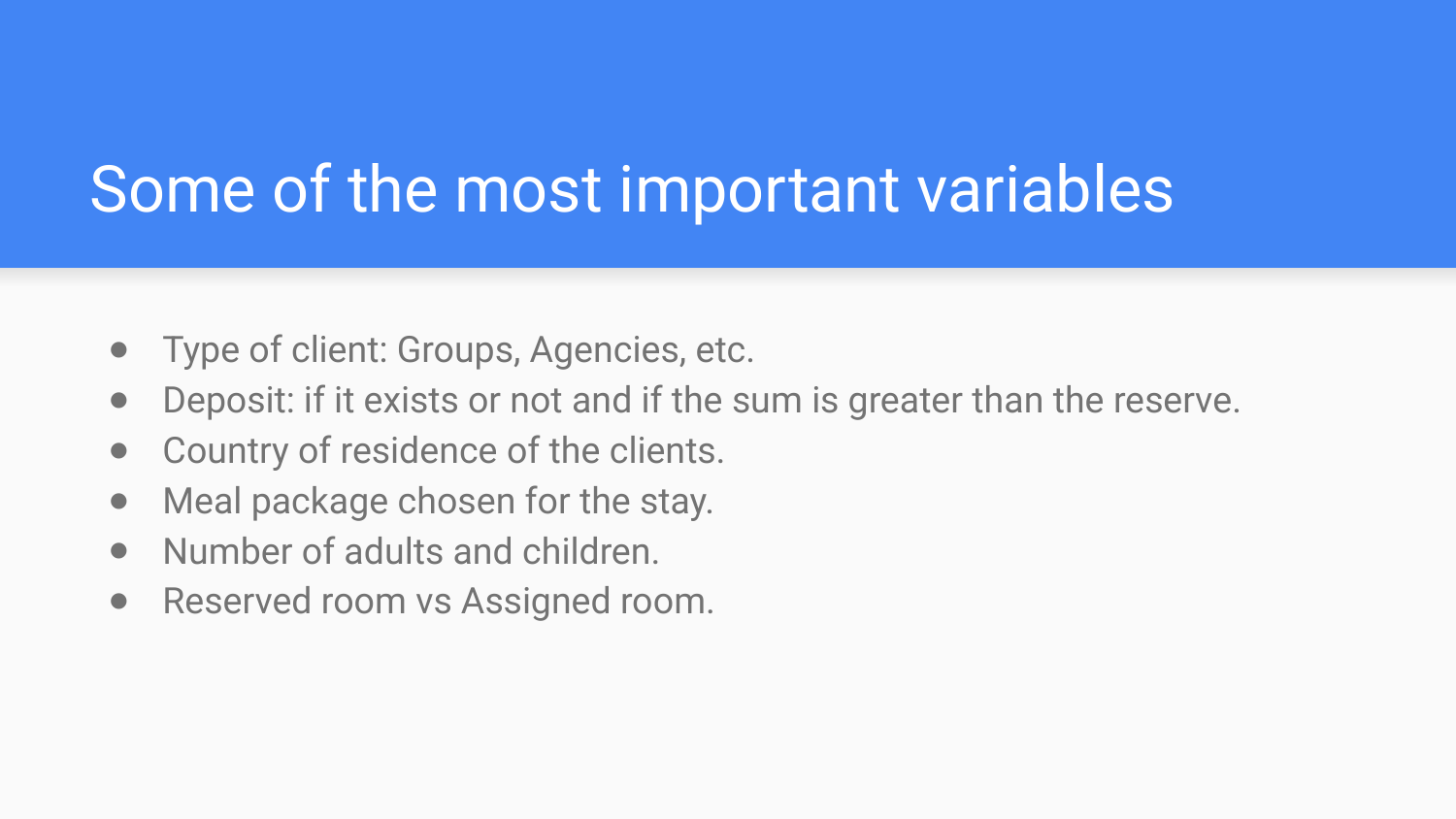

# Some of the most important variables
Type of client: Groups, Agencies, etc.
Deposit: if it exists or not and if the sum is greater than the reserve.
Country of residence of the clients.
Meal package chosen for the stay.
Number of adults and children.
Reserved room vs Assigned room.